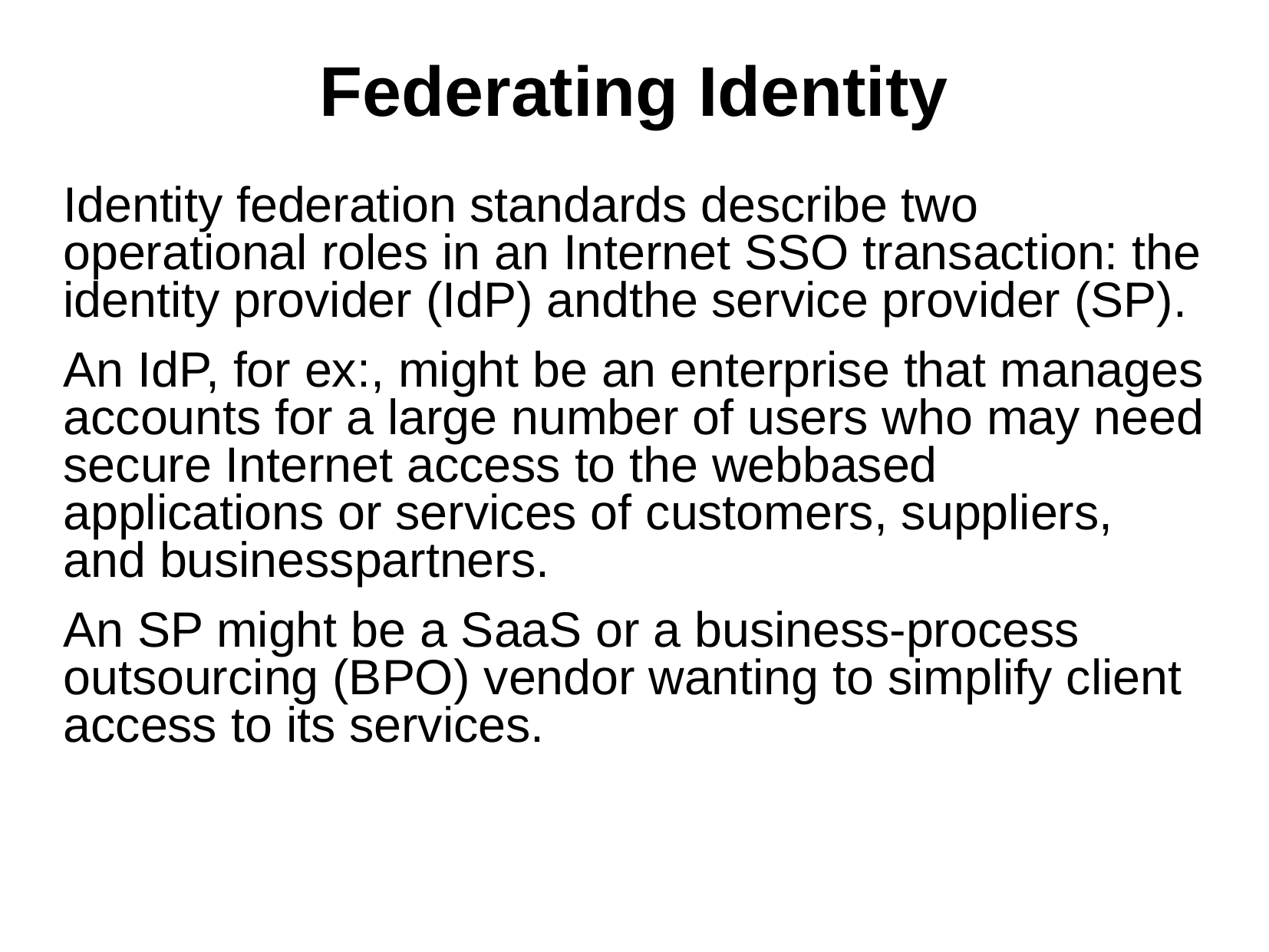

Federating Identity
Identity federation standards describe two operational roles in an Internet SSO transaction: the identity provider (IdP) andthe service provider (SP).
An IdP, for ex:, might be an enterprise that manages accounts for a large number of users who may need secure Internet access to the webbased applications or services of customers, suppliers, and businesspartners.
An SP might be a SaaS or a business-process outsourcing (BPO) vendor wanting to simplify client access to its services.